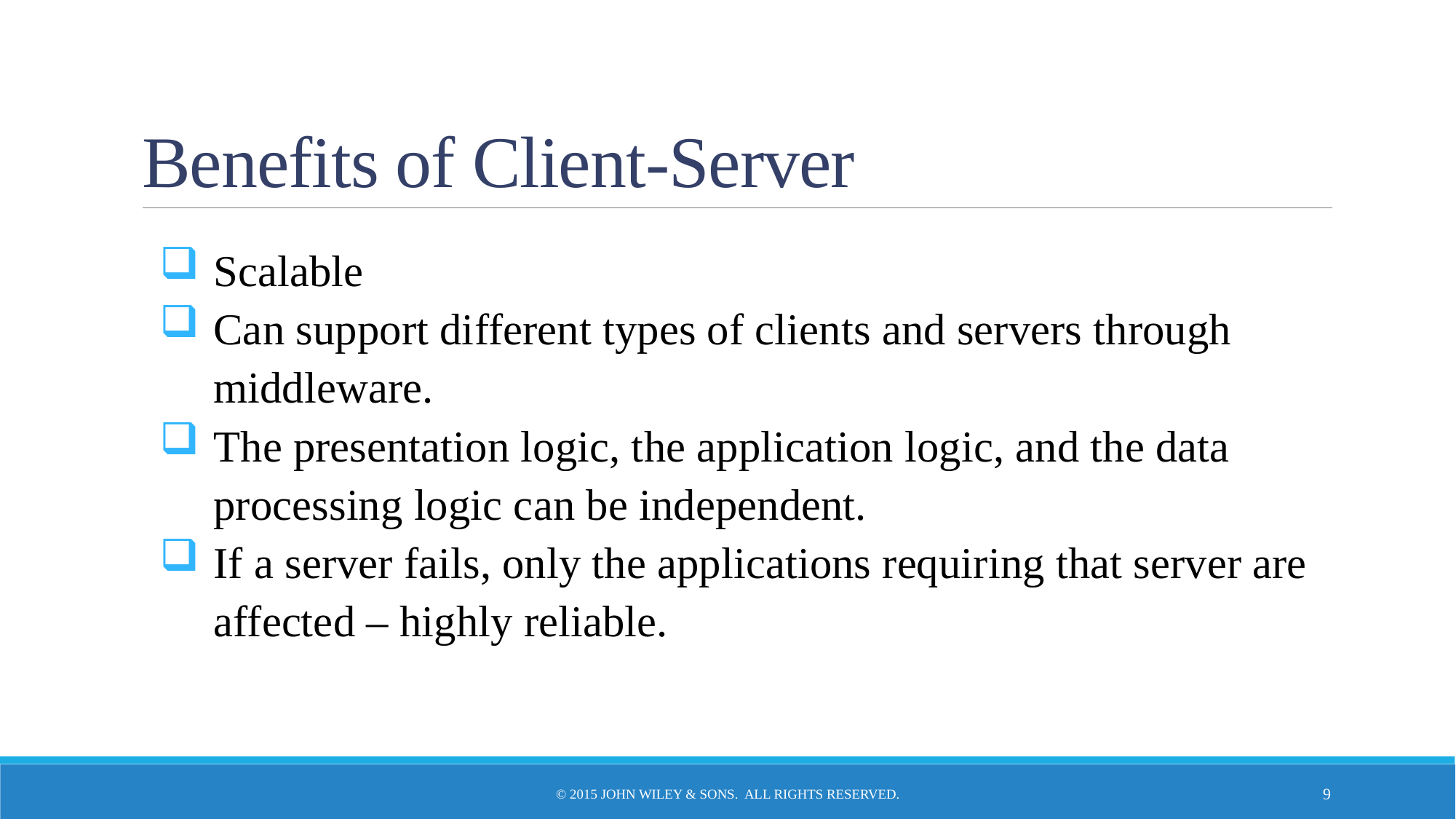

# Benefits of Client-Server
Scalable
Can support different types of clients and servers through middleware.
The presentation logic, the application logic, and the data processing logic can be independent.
If a server fails, only the applications requiring that server are affected – highly reliable.

9
© 2015 John Wiley & Sons.  All Rights Reserved.